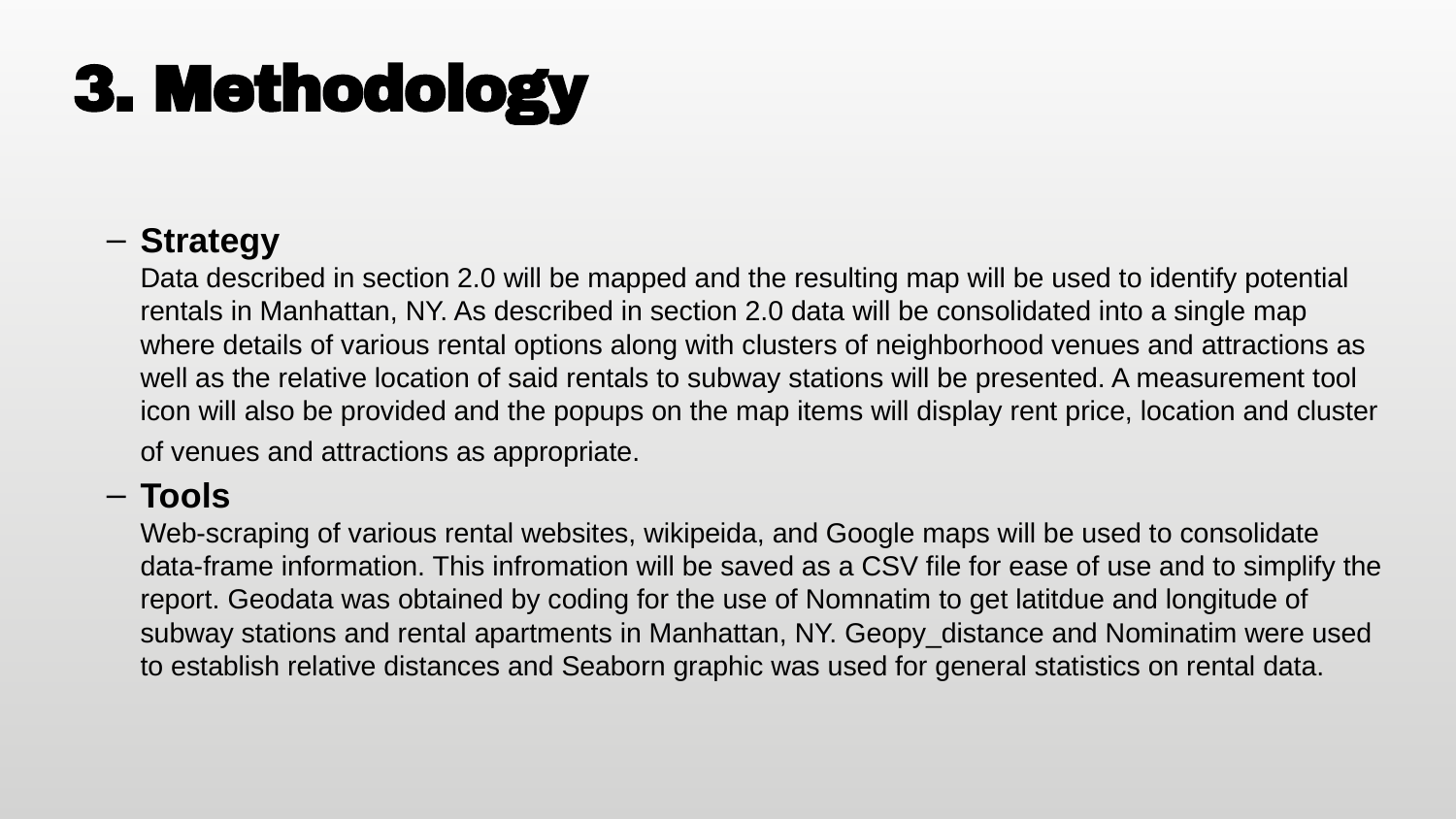

# 3. Methodology
Strategy
Data described in section 2.0 will be mapped and the resulting map will be used to identify potential rentals in Manhattan, NY. As described in section 2.0 data will be consolidated into a single map where details of various rental options along with clusters of neighborhood venues and attractions as well as the relative location of said rentals to subway stations will be presented. A measurement tool icon will also be provided and the popups on the map items will display rent price, location and cluster of venues and attractions as appropriate.
Tools
Web-scraping of various rental websites, wikipeida, and Google maps will be used to consolidate data-frame information. This infromation will be saved as a CSV file for ease of use and to simplify the report. Geodata was obtained by coding for the use of Nomnatim to get latitdue and longitude of subway stations and rental apartments in Manhattan, NY. Geopy_distance and Nominatim were used to establish relative distances and Seaborn graphic was used for general statistics on rental data.

4